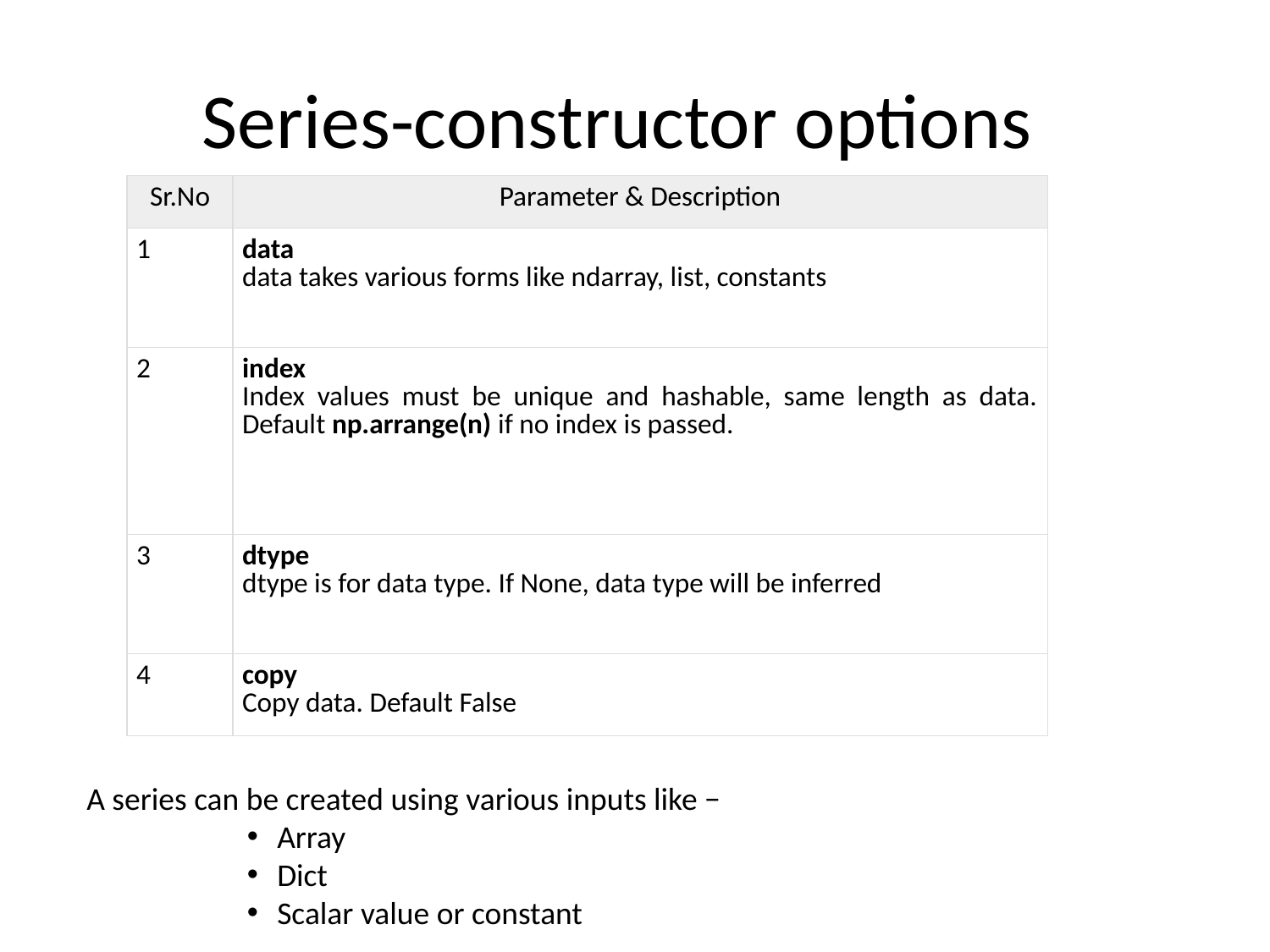

# Series-constructor options
| Sr.No | Parameter & Description |
| --- | --- |
| 1 | data data takes various forms like ndarray, list, constants |
| 2 | index Index values must be unique and hashable, same length as data. Default np.arrange(n) if no index is passed. |
| 3 | dtype dtype is for data type. If None, data type will be inferred |
| 4 | copy Copy data. Default False |
A series can be created using various inputs like −
Array
Dict
Scalar value or constant